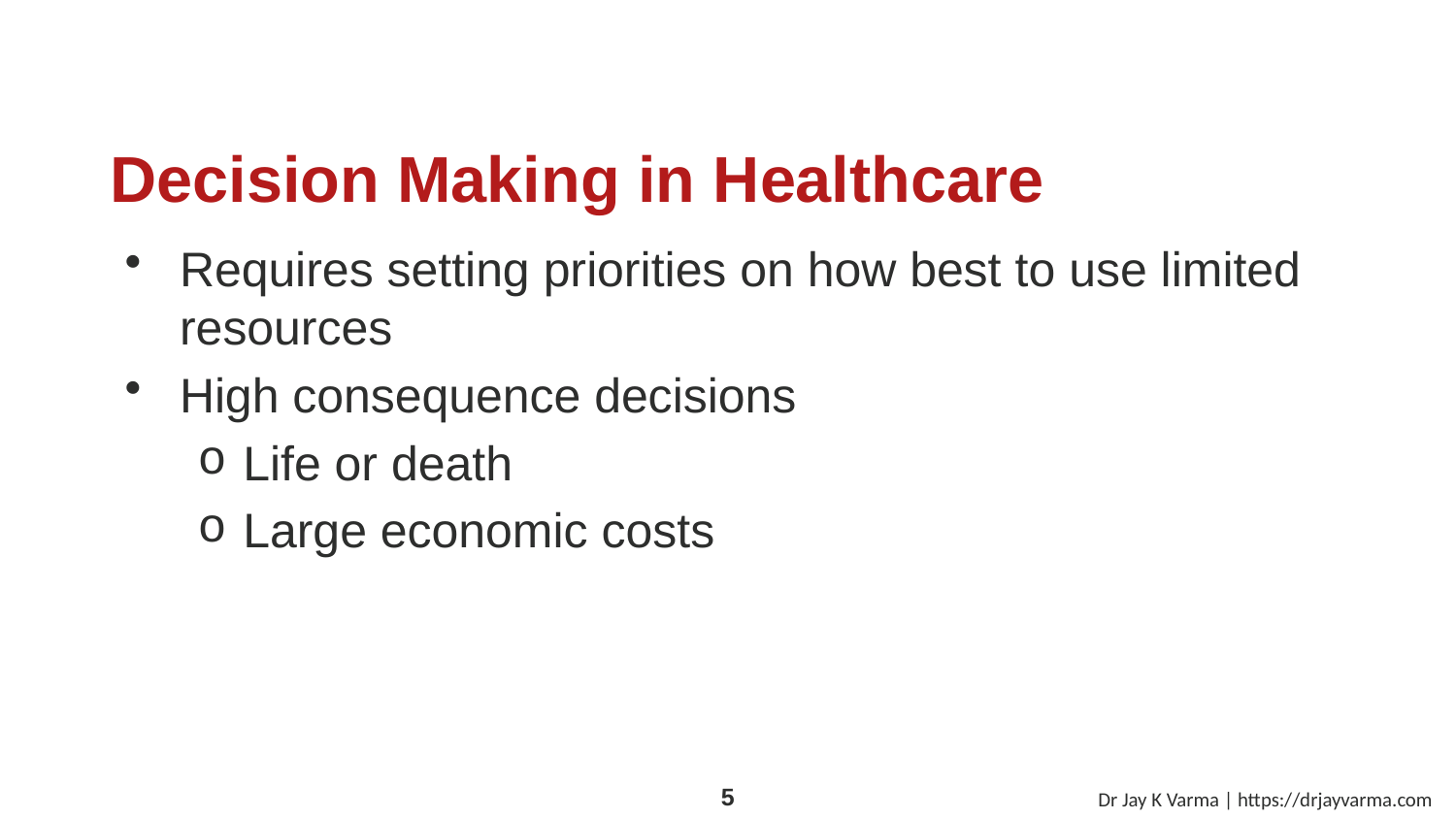

# Decision Making in Healthcare
Requires setting priorities on how best to use limited resources
High consequence decisions
Life or death
Large economic costs
Dr Jay K Varma | https://drjayvarma.com